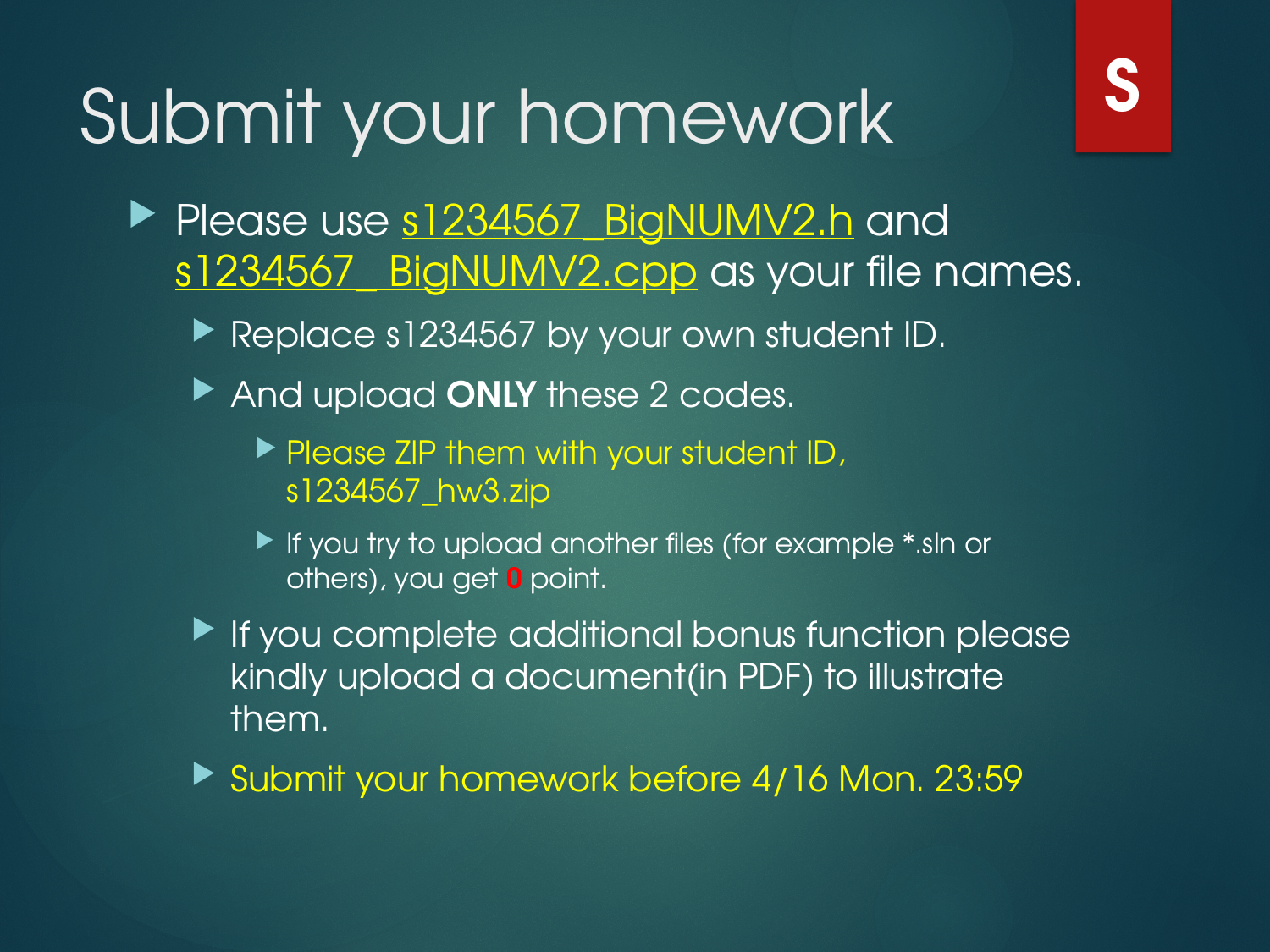

S
# Submit your homework
Please use s1234567_BigNUMV2.h and s1234567_ BigNUMV2.cpp as your file names.
Replace s1234567 by your own student ID.
And upload ONLY these 2 codes.
Please ZIP them with your student ID, s1234567_hw3.zip
If you try to upload another files (for example *.sln or others), you get 0 point.
If you complete additional bonus function please kindly upload a document(in PDF) to illustrate them.
Submit your homework before 4/16 Mon. 23:59